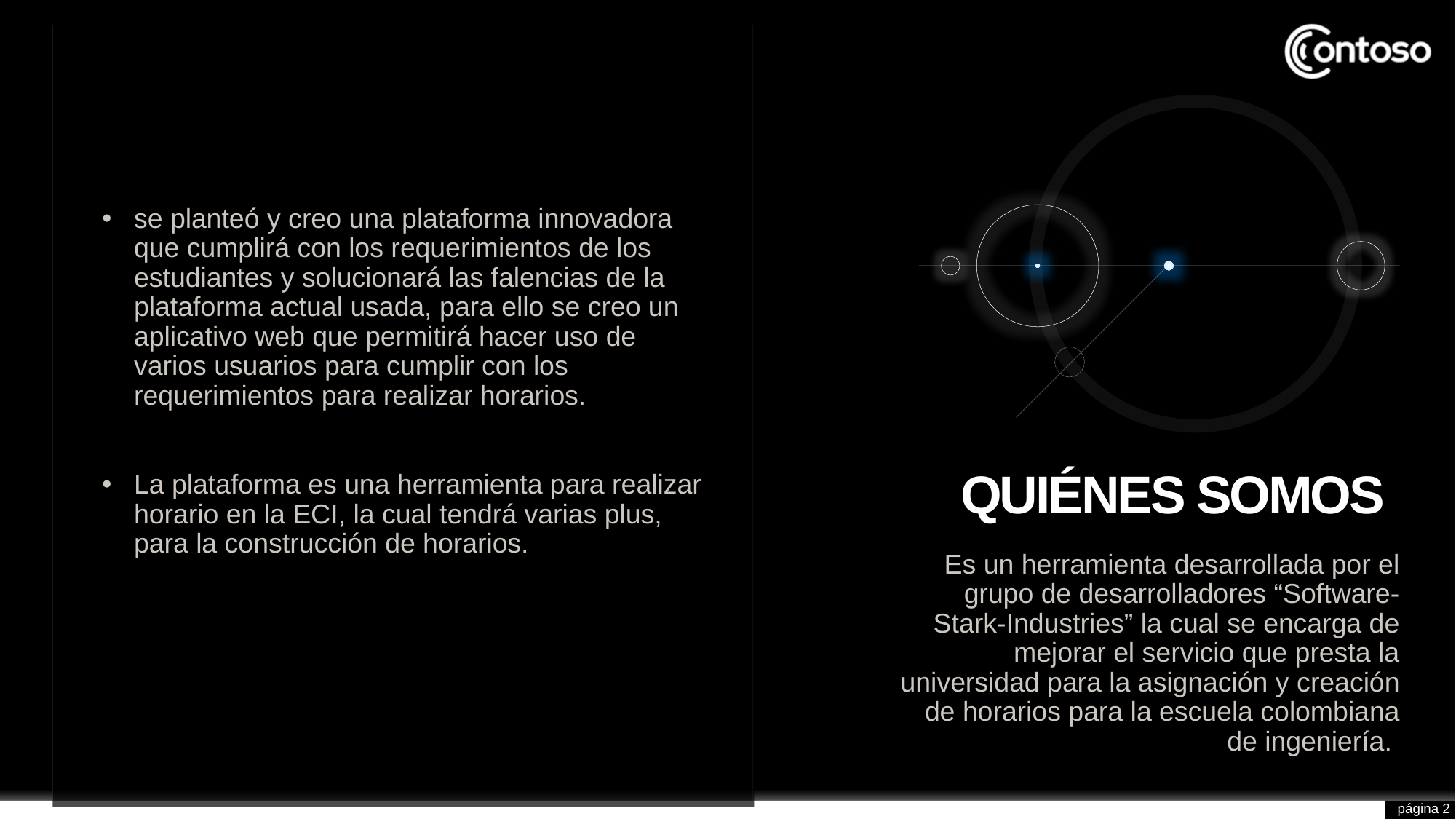

se planteó y creo una plataforma innovadora que cumplirá con los requerimientos de los estudiantes y solucionará las falencias de la plataforma actual usada, para ello se creo un aplicativo web que permitirá hacer uso de varios usuarios para cumplir con los requerimientos para realizar horarios.

La plataforma es una herramienta para realizar horario en la ECI, la cual tendrá varias plus, para la construcción de horarios.
# Quiénes somos
Es un herramienta desarrollada por el grupo de desarrolladores “Software-Stark-Industries” la cual se encarga de mejorar el servicio que presta la universidad para la asignación y creación de horarios para la escuela colombiana de ingeniería.
página 2